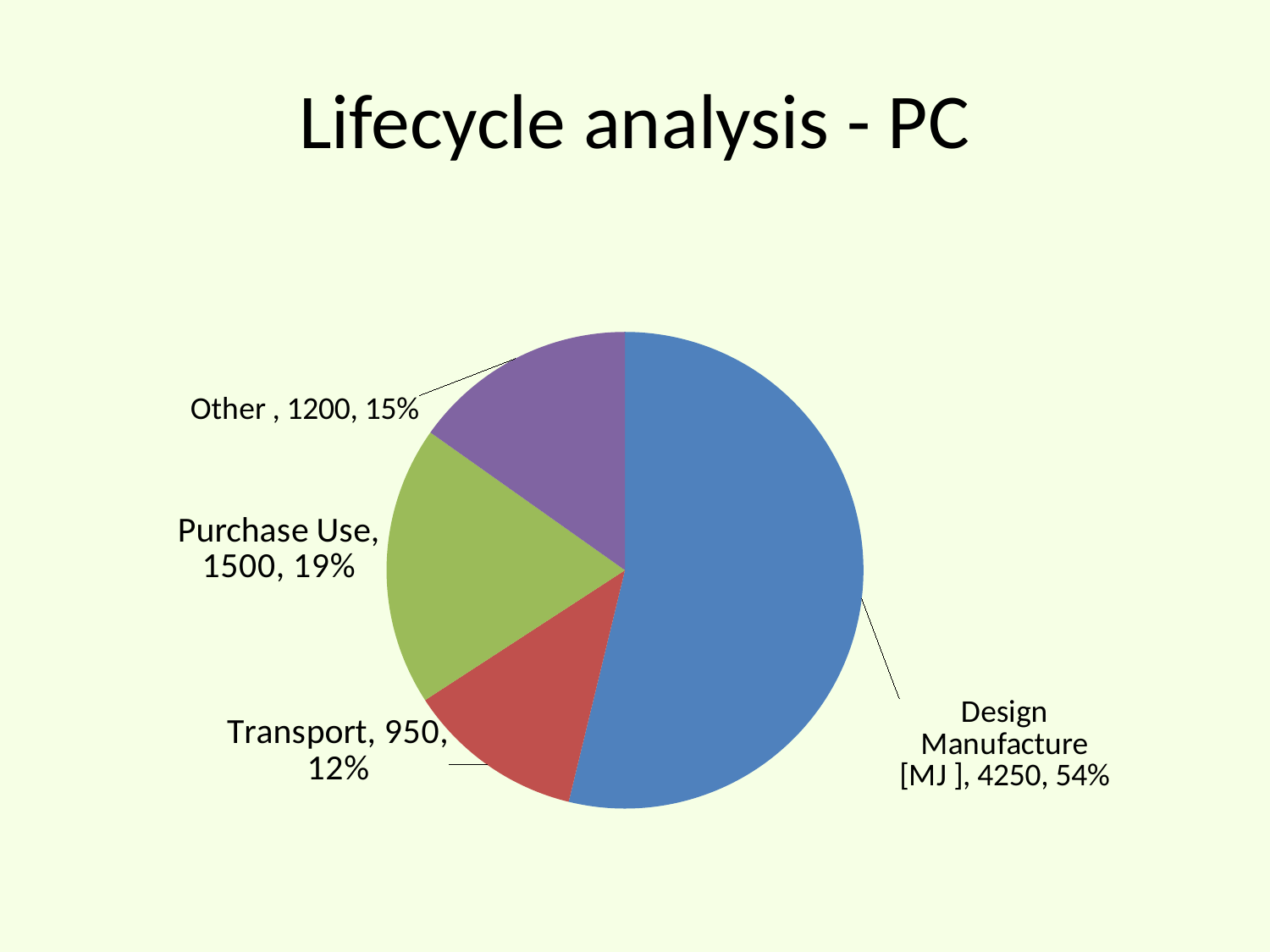

# Lifecycle analysis - PC

### Chart

| Category |  |
|---|---|
| Design Manufacture [MJ ] | 4250.0 |
| Transport | 950.0 |
| Purchase Use | 1500.0 |
| Other  | 1200.0 |